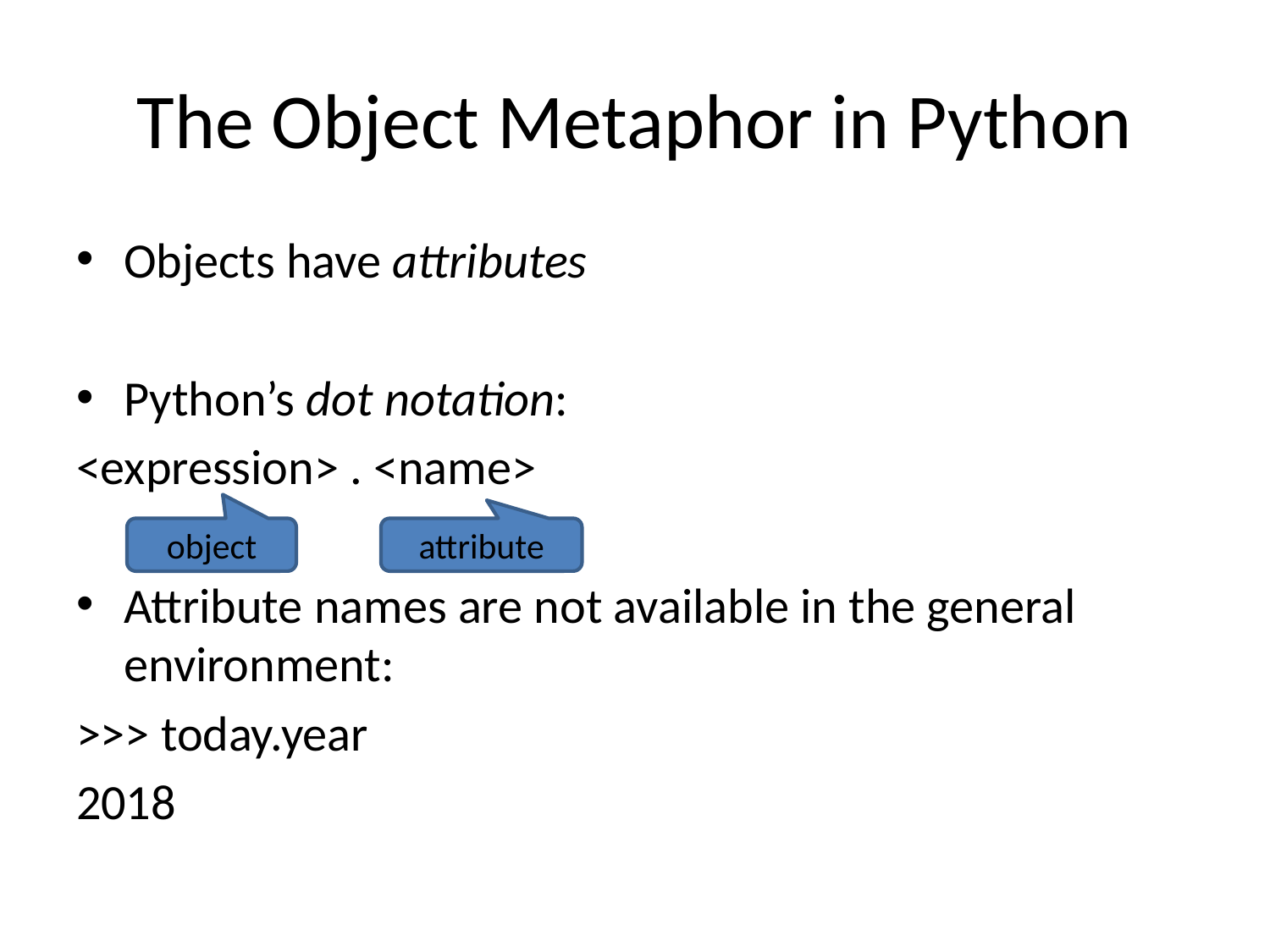

# The Object Metaphor in Python
Objects have attributes

Python’s dot notation:
<expression> . <name>

Attribute names are not available in the general environment:
>>> today.year
2018
object
attribute